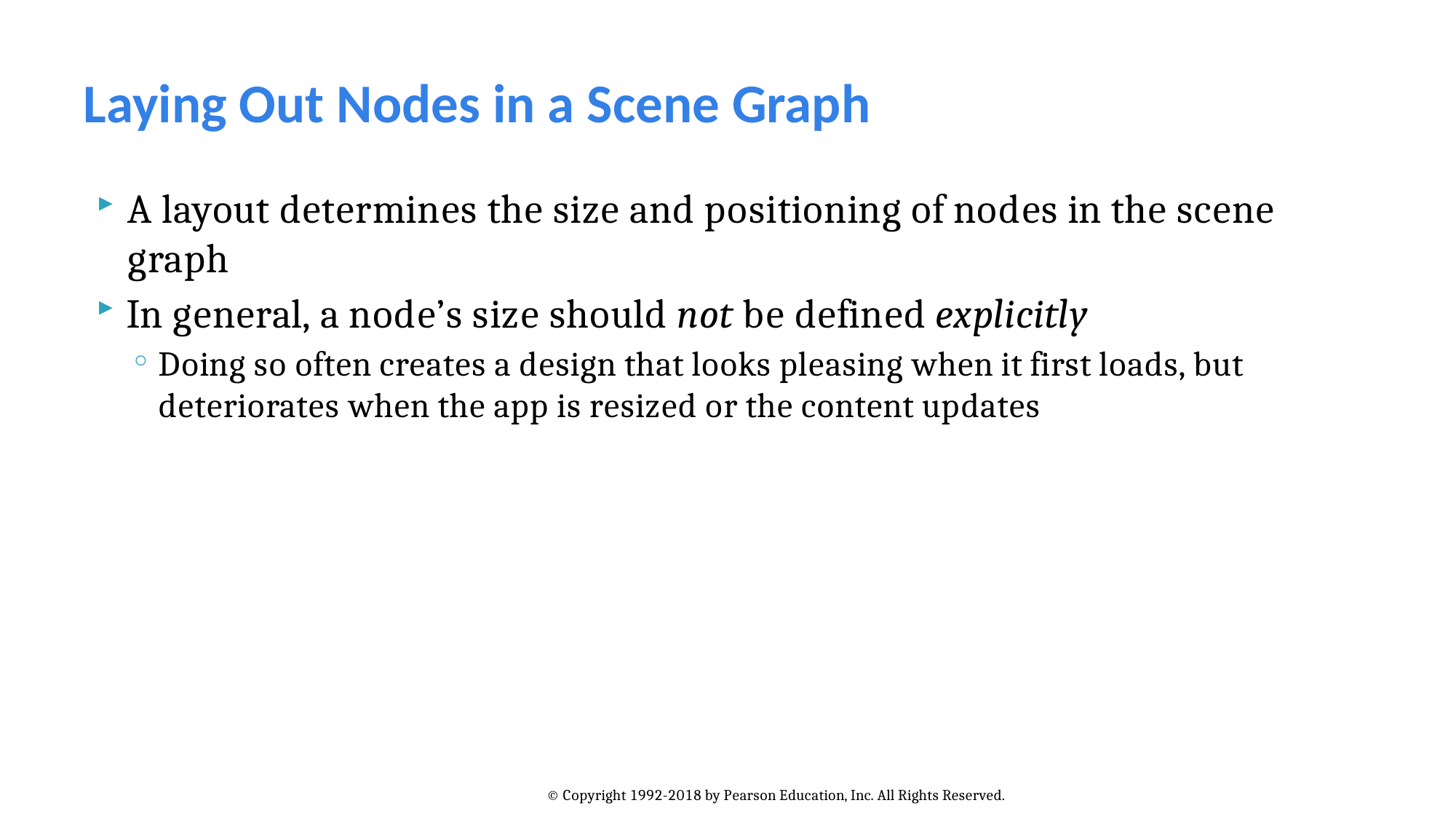

# Laying Out Nodes in a Scene Graph
A layout determines the size and positioning of nodes in the scene graph
In general, a node’s size should not be defined explicitly
Doing so often creates a design that looks pleasing when it first loads, but deteriorates when the app is resized or the content updates
© Copyright 1992-2018 by Pearson Education, Inc. All Rights Reserved.